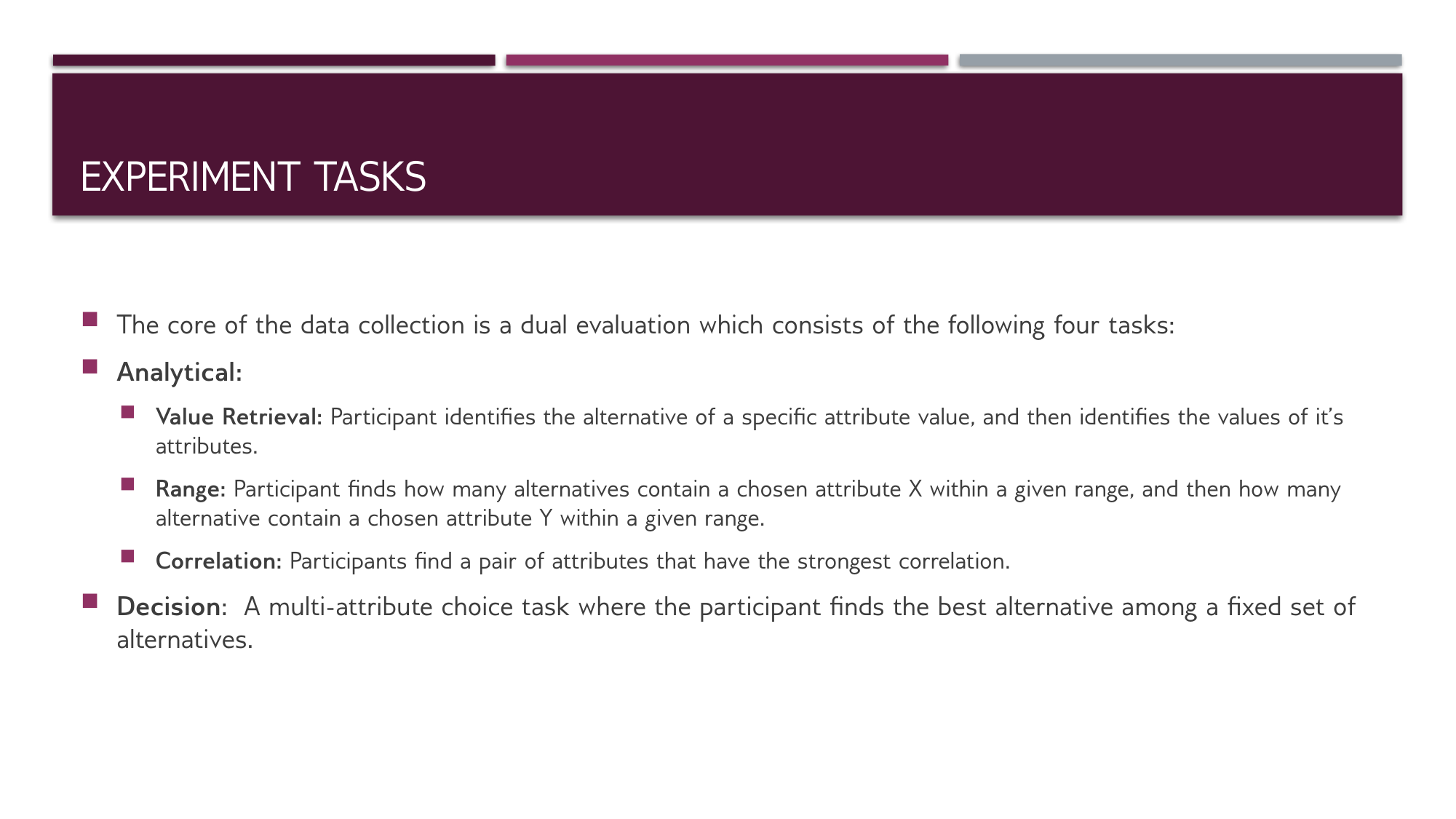

# Experiment tasks
The core of the data collection is a dual evaluation which consists of the following four tasks:
Analytical:
Value Retrieval: Participant identifies the alternative of a specific attribute value, and then identifies the values of it’s attributes.
Range: Participant finds how many alternatives contain a chosen attribute X within a given range, and then how many alternative contain a chosen attribute Y within a given range.
Correlation: Participants find a pair of attributes that have the strongest correlation.
Decision:  A multi-attribute choice task where the participant finds the best alternative among a fixed set of alternatives.